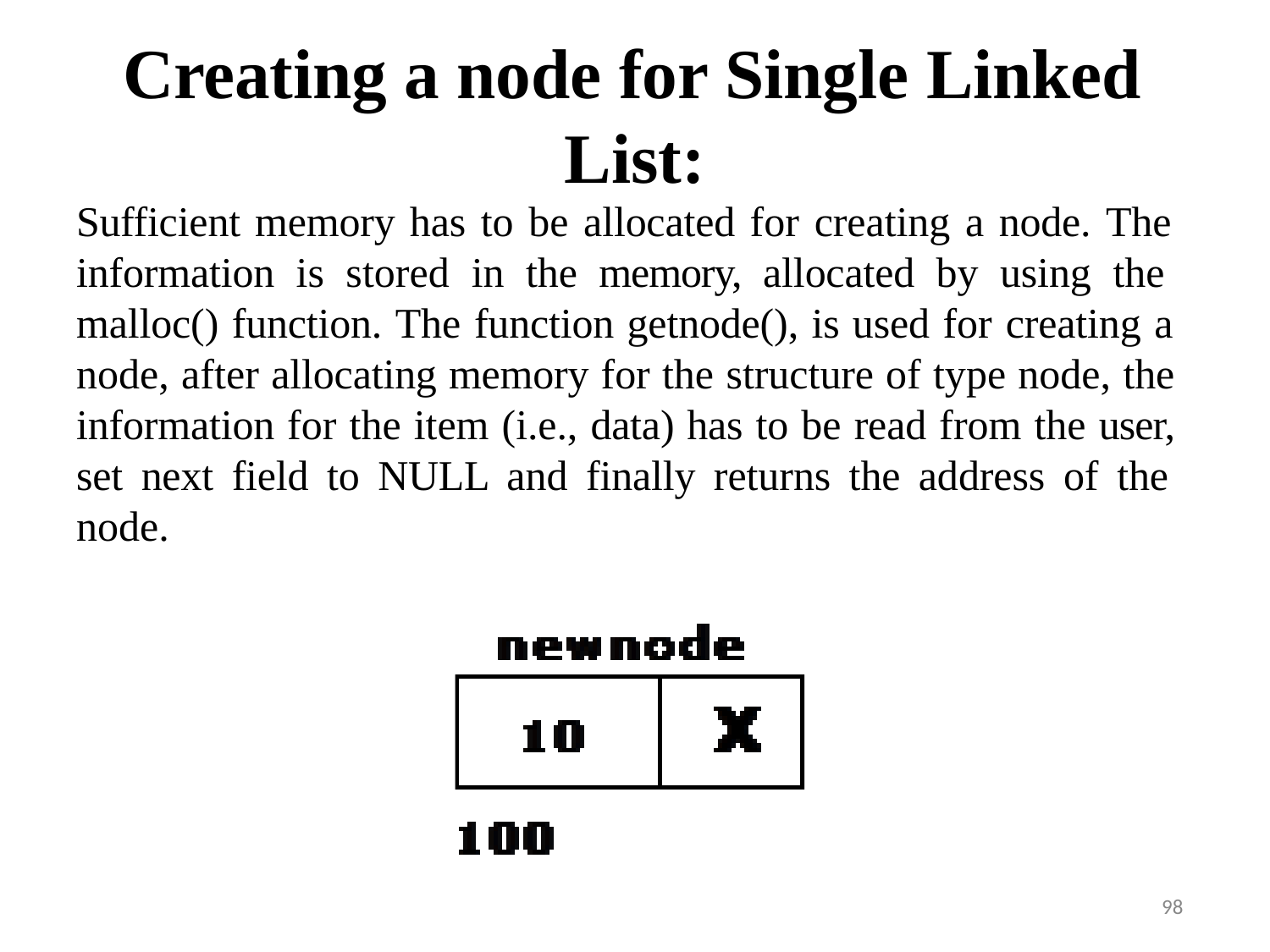

# Creating a node for Single Linked  List:
Sufficient memory has to be allocated for creating a node. The  information is stored in the memory, allocated by using the  malloc() function. The function getnode(), is used for creating a  node, after allocating memory for the structure of type node, the  information for the item (i.e., data) has to be read from the user,  set next field to NULL and finally returns the address of the  node.

98